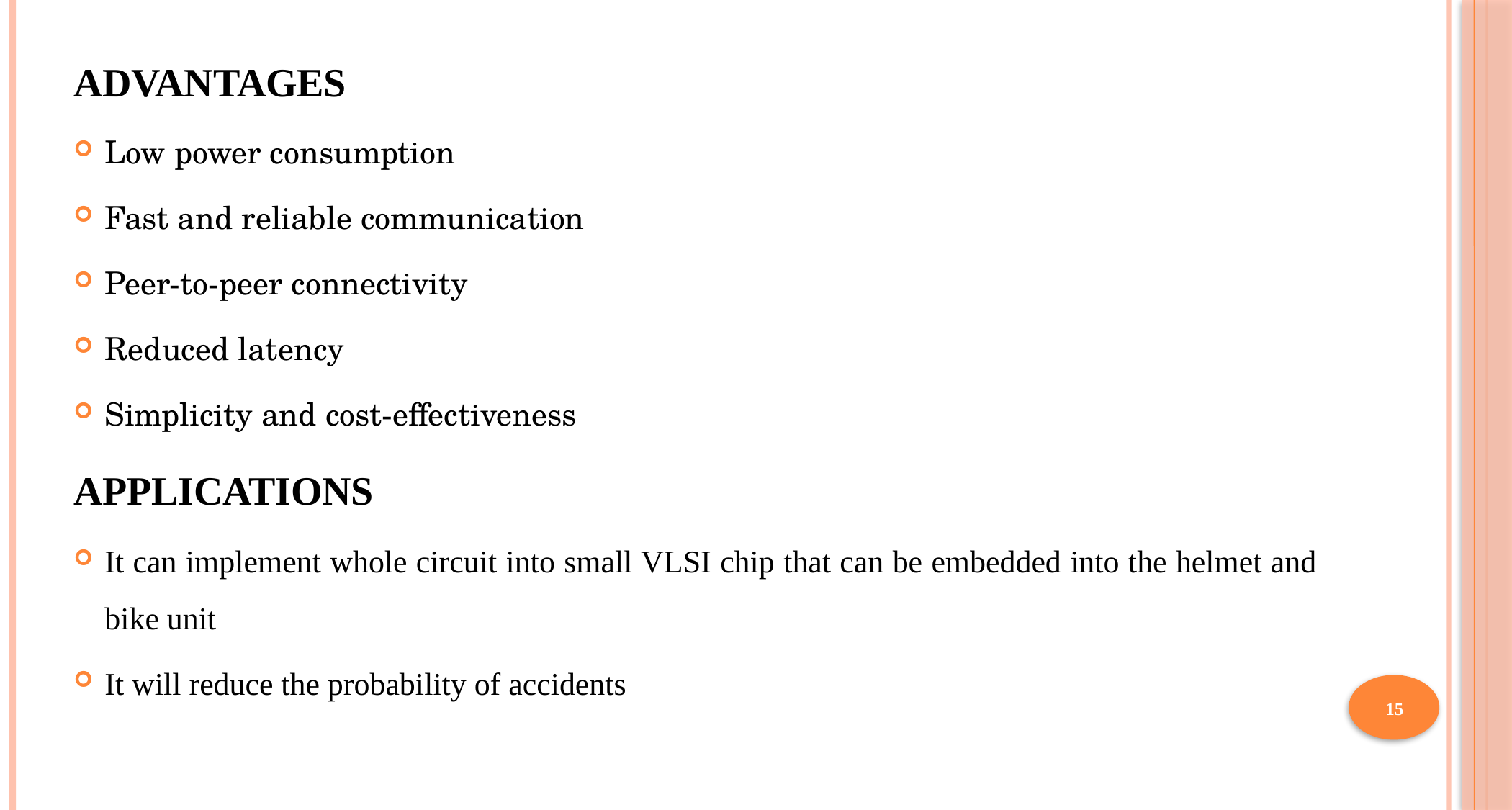

ADVANTAGES
Low power consumption
Fast and reliable communication
Peer-to-peer connectivity
Reduced latency
Simplicity and cost-effectiveness
APPLICATIONS
It can implement whole circuit into small VLSI chip that can be embedded into the helmet and bike unit
It will reduce the probability of accidents

15